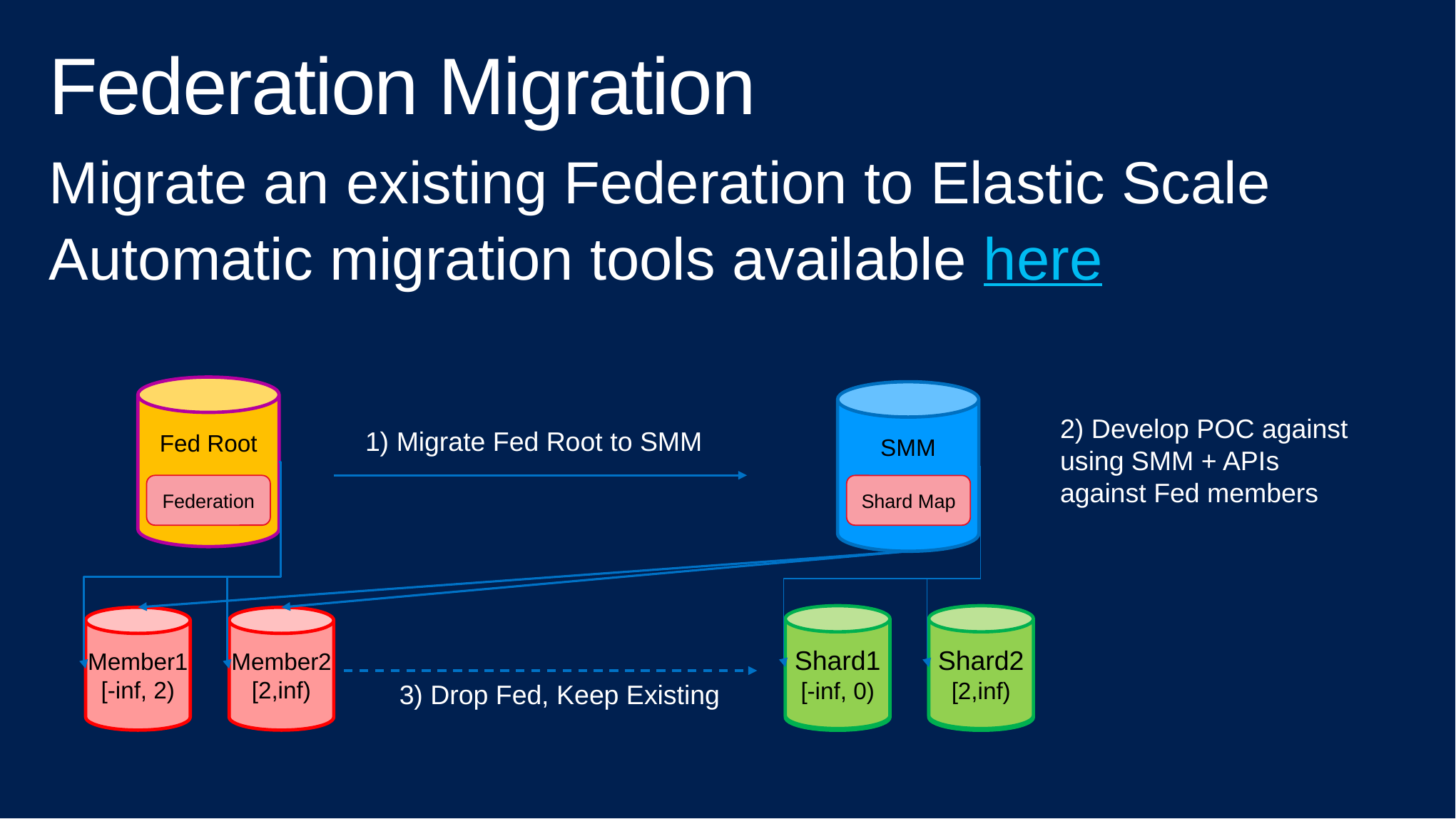

# Federation Migration
Migrate an existing Federation to Elastic Scale
Automatic migration tools available here

Fed Root

SMM

Shard Map
2) Develop POC against using SMM + APIs against Fed members
1) Migrate Fed Root to SMM
Federation
Shard1
[-inf, 0)
Shard2
[2,inf)
Member1
[-inf, 2)
Member2
[2,inf)
Shard1
[-inf, 0)
Shard2
[1,6)
3) Drop Fed, Keep Existing